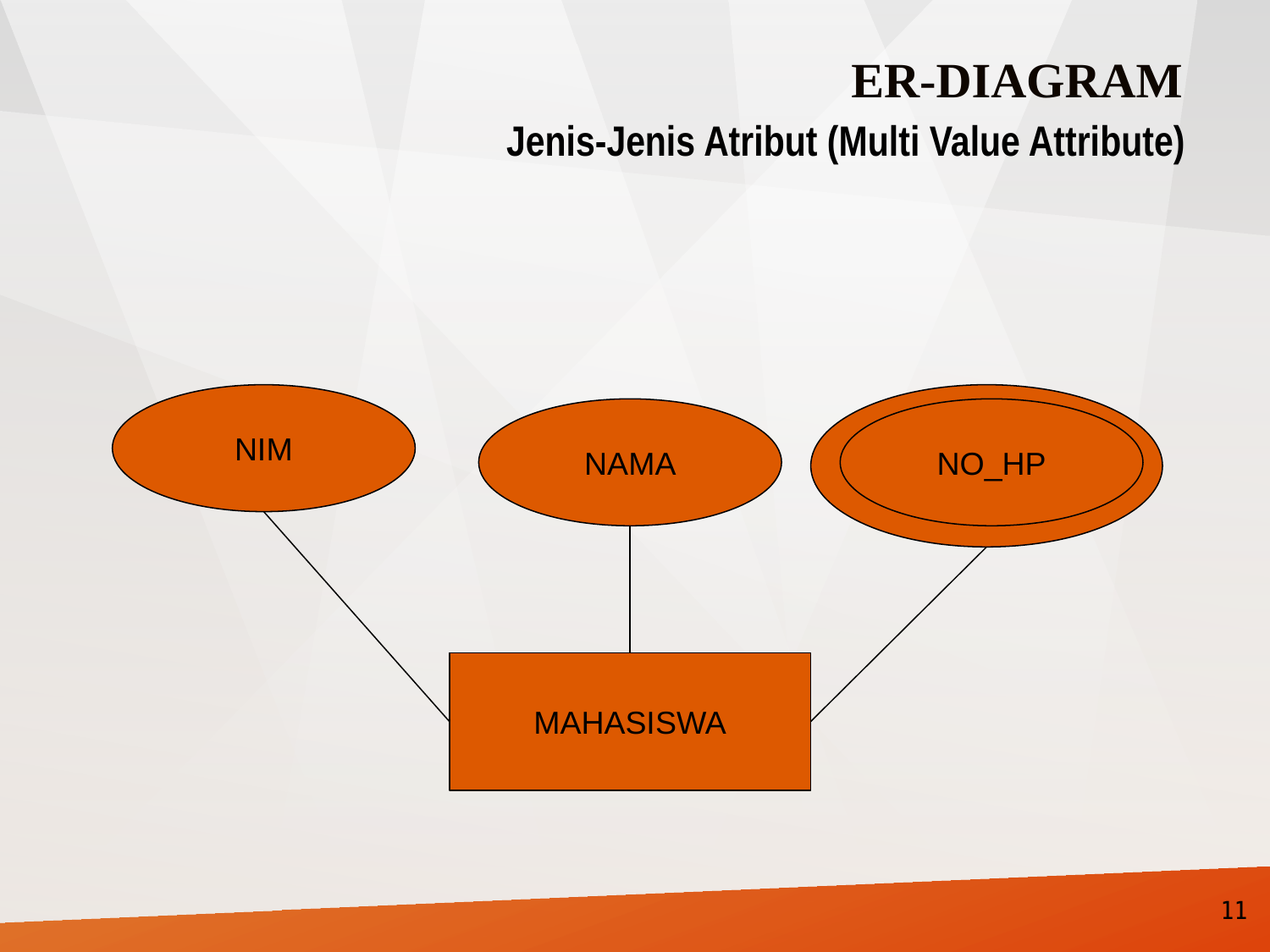

ER-DIAGRAM
Jenis-Jenis Atribut (Multi Value Attribute)
NIM

NAMA
NO_HP
MAHASISWA
11